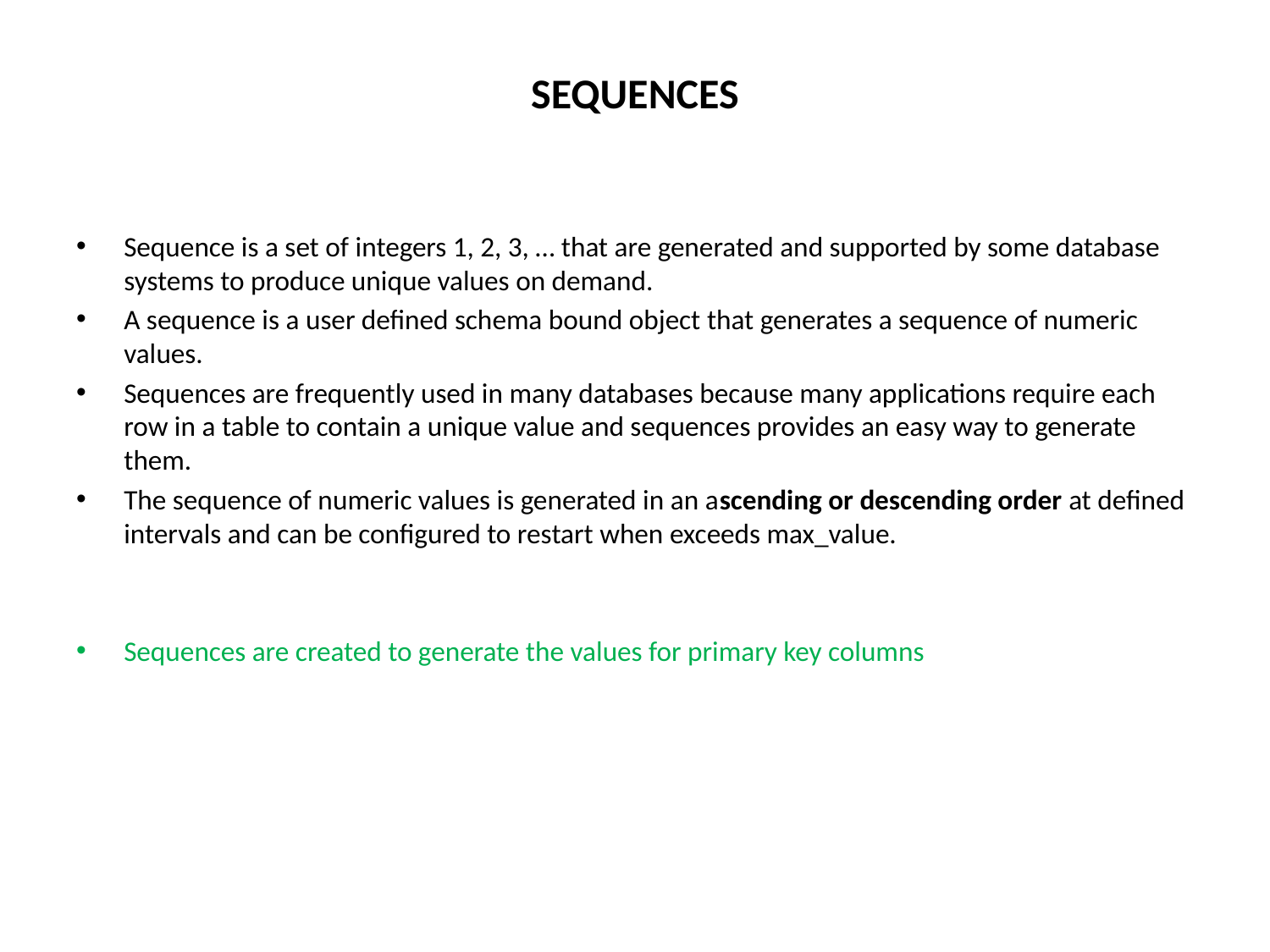

# SEQUENCES
Sequence is a set of integers 1, 2, 3, … that are generated and supported by some database systems to produce unique values on demand.
A sequence is a user defined schema bound object that generates a sequence of numeric values.
Sequences are frequently used in many databases because many applications require each row in a table to contain a unique value and sequences provides an easy way to generate them.
The sequence of numeric values is generated in an ascending or descending order at defined intervals and can be configured to restart when exceeds max_value.

Sequences are created to generate the values for primary key columns